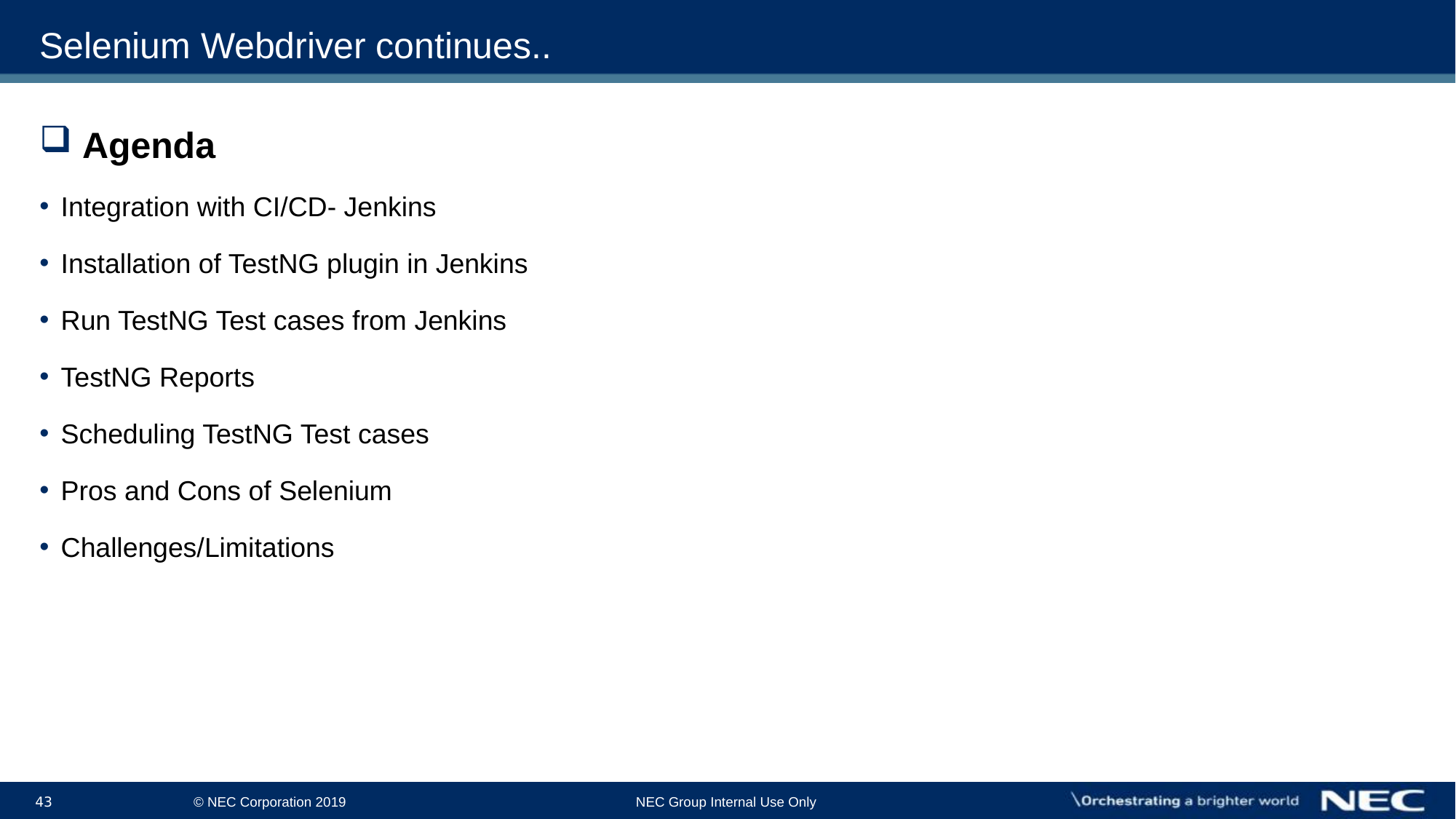

# Selenium Webdriver continues..
 Agenda
Integration with CI/CD- Jenkins
Installation of TestNG plugin in Jenkins
Run TestNG Test cases from Jenkins
TestNG Reports
Scheduling TestNG Test cases
Pros and Cons of Selenium
Challenges/Limitations